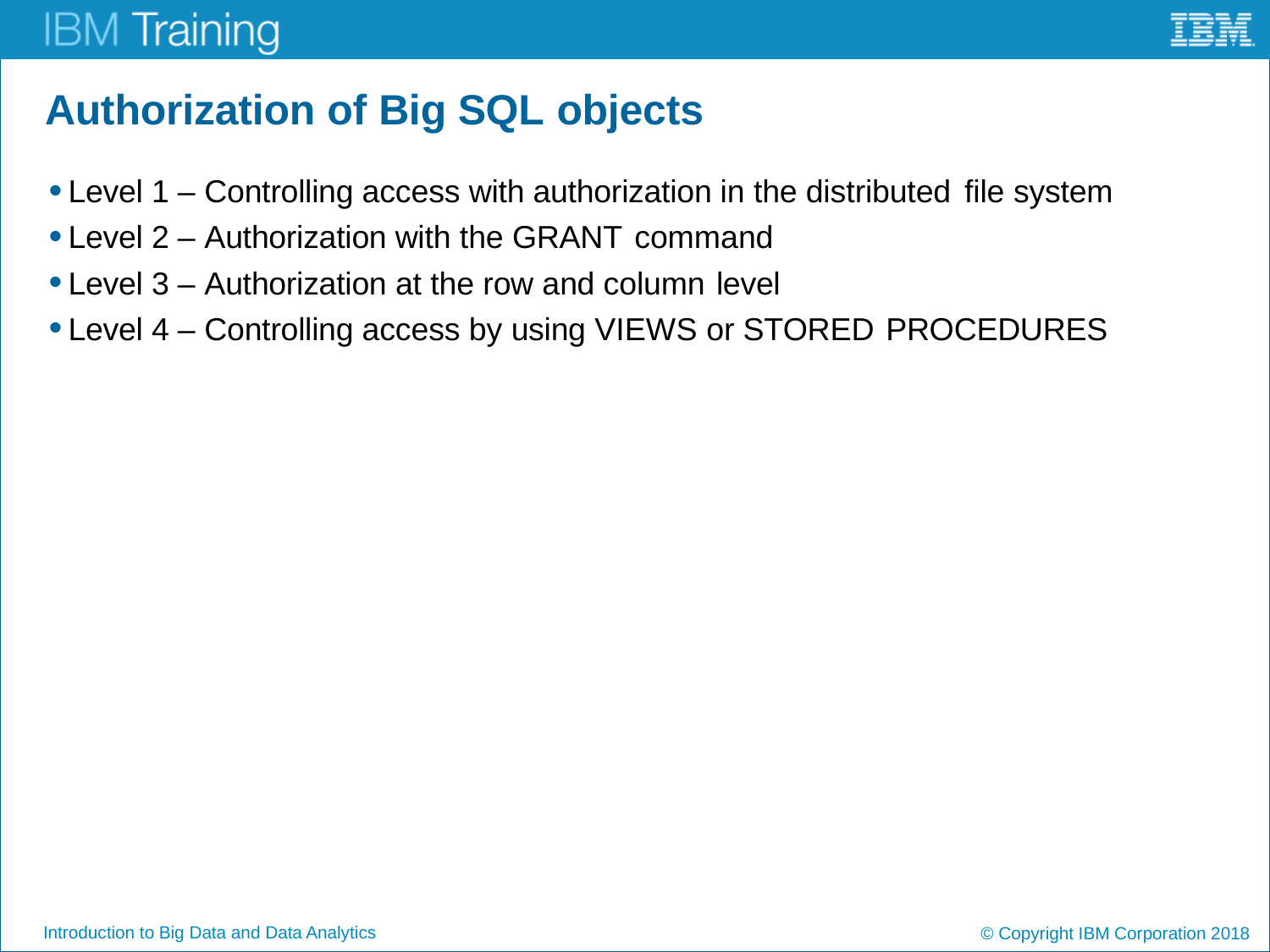

# Authorization of Big SQL objects
Level 1 – Controlling access with authorization in the distributed file system
Level 2 – Authorization with the GRANT command
Level 3 – Authorization at the row and column level
Level 4 – Controlling access by using VIEWS or STORED PROCEDURES